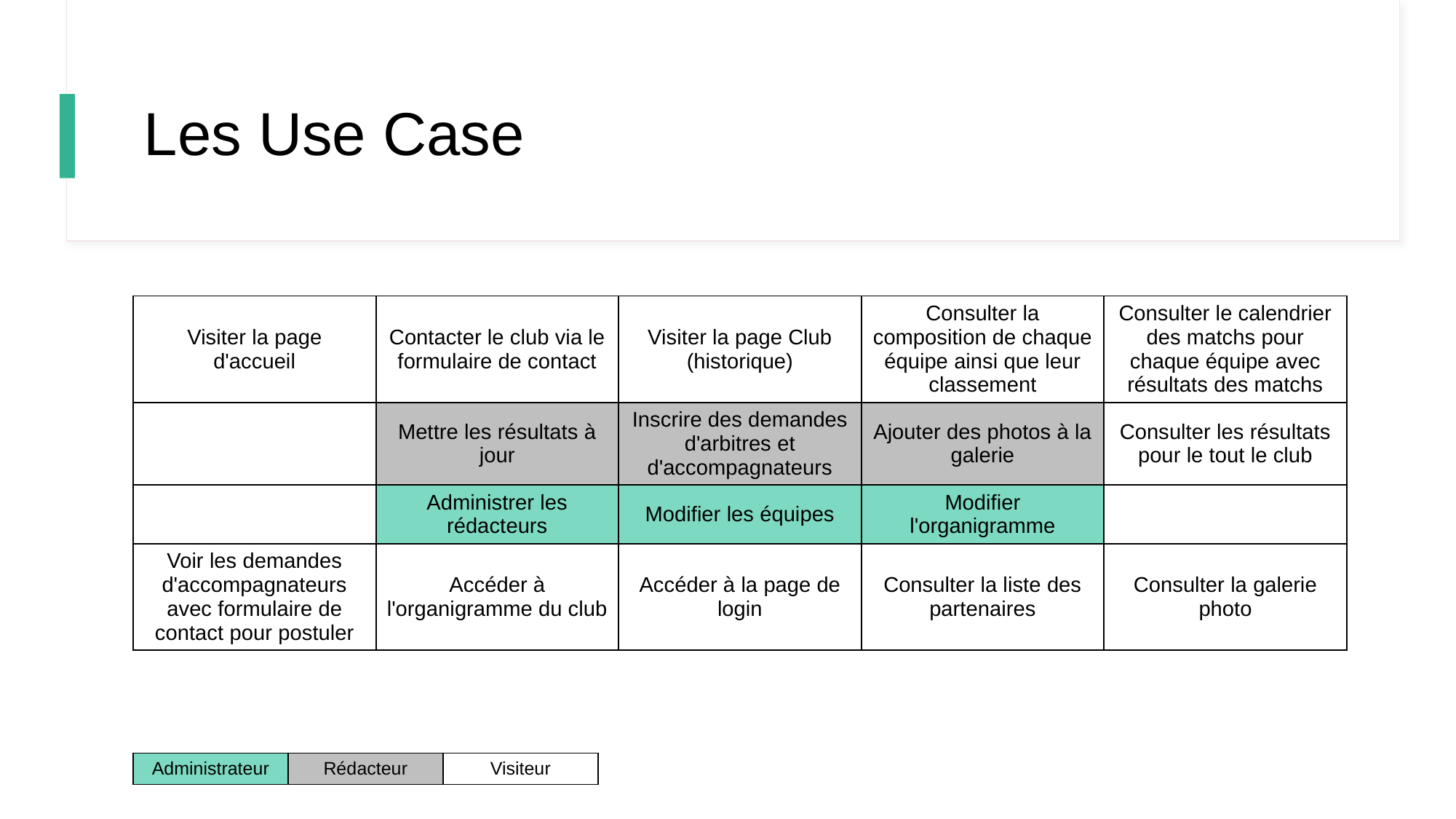

# Les Use Case
| Visiter la page d'accueil | Contacter le club via le formulaire de contact | Visiter la page Club (historique) | Consulter la composition de chaque équipe ainsi que leur classement | Consulter le calendrier des matchs pour chaque équipe avec résultats des matchs |
| --- | --- | --- | --- | --- |
|  | Mettre les résultats à jour | Inscrire des demandes d'arbitres et d'accompagnateurs | Ajouter des photos à la galerie | Consulter les résultats pour le tout le club |
|  | Administrer les rédacteurs | Modifier les équipes | Modifier l'organigramme |  |
| Voir les demandes d'accompagnateurs avec formulaire de contact pour postuler | Accéder à l'organigramme du club | Accéder à la page de login | Consulter la liste des partenaires | Consulter la galerie photo |
| Administrateur | Rédacteur | Visiteur |
| --- | --- | --- |